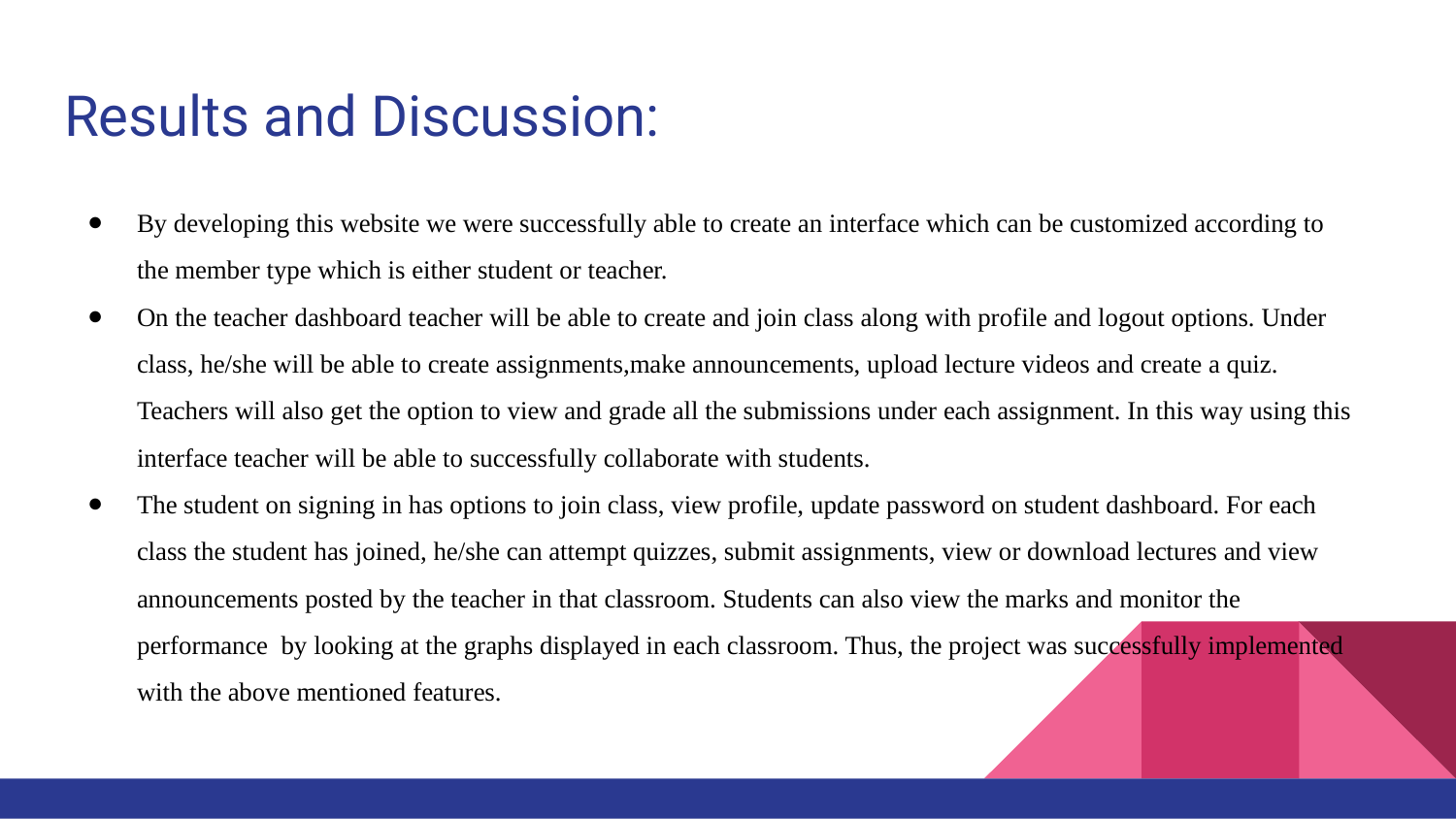

# Results and Discussion:
By developing this website we were successfully able to create an interface which can be customized according to the member type which is either student or teacher.
On the teacher dashboard teacher will be able to create and join class along with profile and logout options. Under class, he/she will be able to create assignments,make announcements, upload lecture videos and create a quiz. Teachers will also get the option to view and grade all the submissions under each assignment. In this way using this interface teacher will be able to successfully collaborate with students.
The student on signing in has options to join class, view profile, update password on student dashboard. For each class the student has joined, he/she can attempt quizzes, submit assignments, view or download lectures and view announcements posted by the teacher in that classroom. Students can also view the marks and monitor the performance  by looking at the graphs displayed in each classroom. Thus, the project was successfully implemented with the above mentioned features.